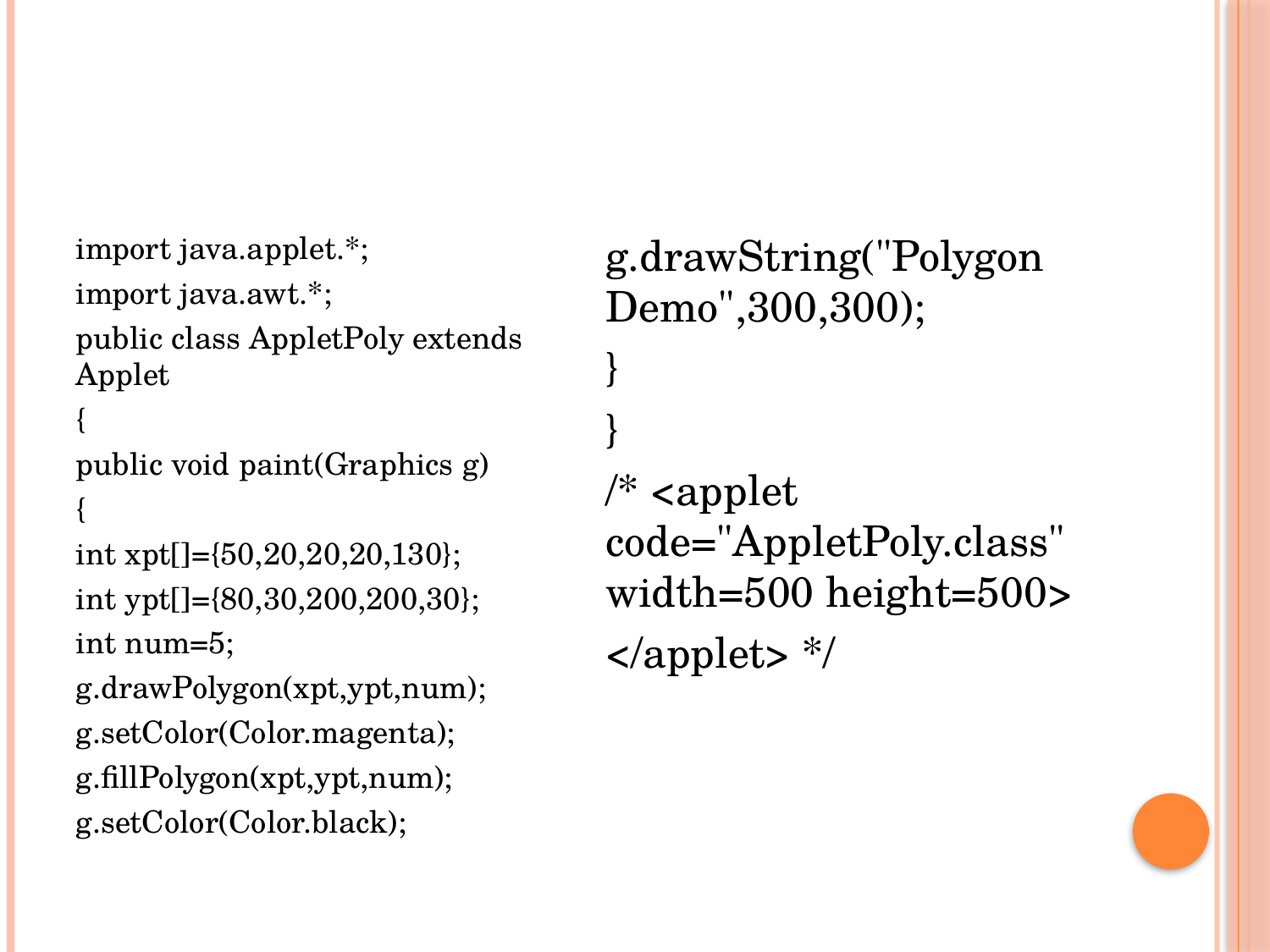

#
import java.applet.*;
import java.awt.*;
public class AppletPoly extends Applet
{
public void paint(Graphics g)
{
int xpt[]={50,20,20,20,130};
int ypt[]={80,30,200,200,30};
int num=5;
g.drawPolygon(xpt,ypt,num);
g.setColor(Color.magenta);
g.fillPolygon(xpt,ypt,num);
g.setColor(Color.black);

g.drawString("Polygon Demo",300,300);
}
}
/* <applet code="AppletPoly.class" width=500 height=500>
</applet> */